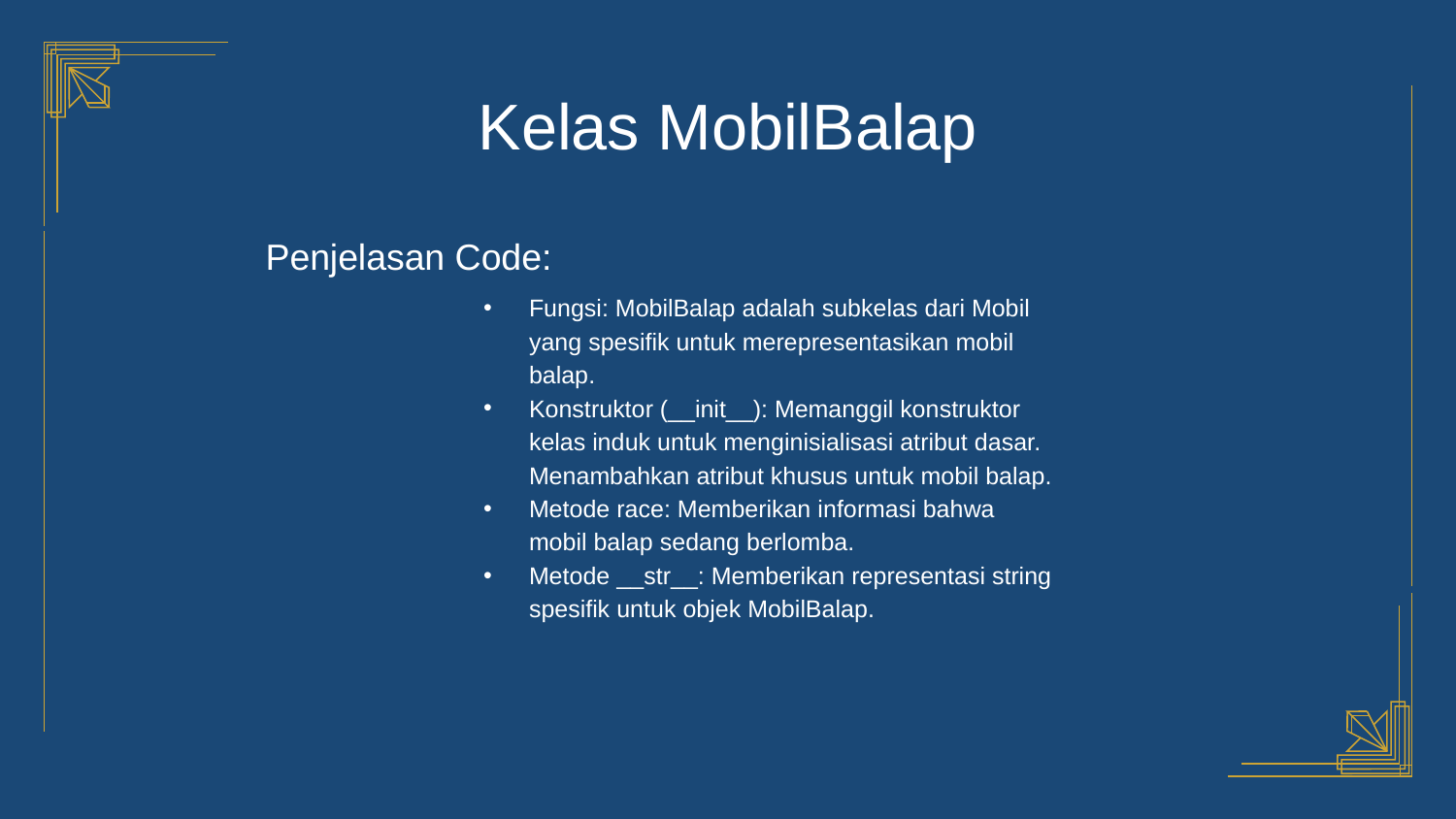

# Kelas MobilBalap
Penjelasan Code:
Fungsi: MobilBalap adalah subkelas dari Mobil yang spesifik untuk merepresentasikan mobil balap.
Konstruktor (__init__): Memanggil konstruktor kelas induk untuk menginisialisasi atribut dasar. Menambahkan atribut khusus untuk mobil balap.
Metode race: Memberikan informasi bahwa mobil balap sedang berlomba.
Metode __str__: Memberikan representasi string spesifik untuk objek MobilBalap.